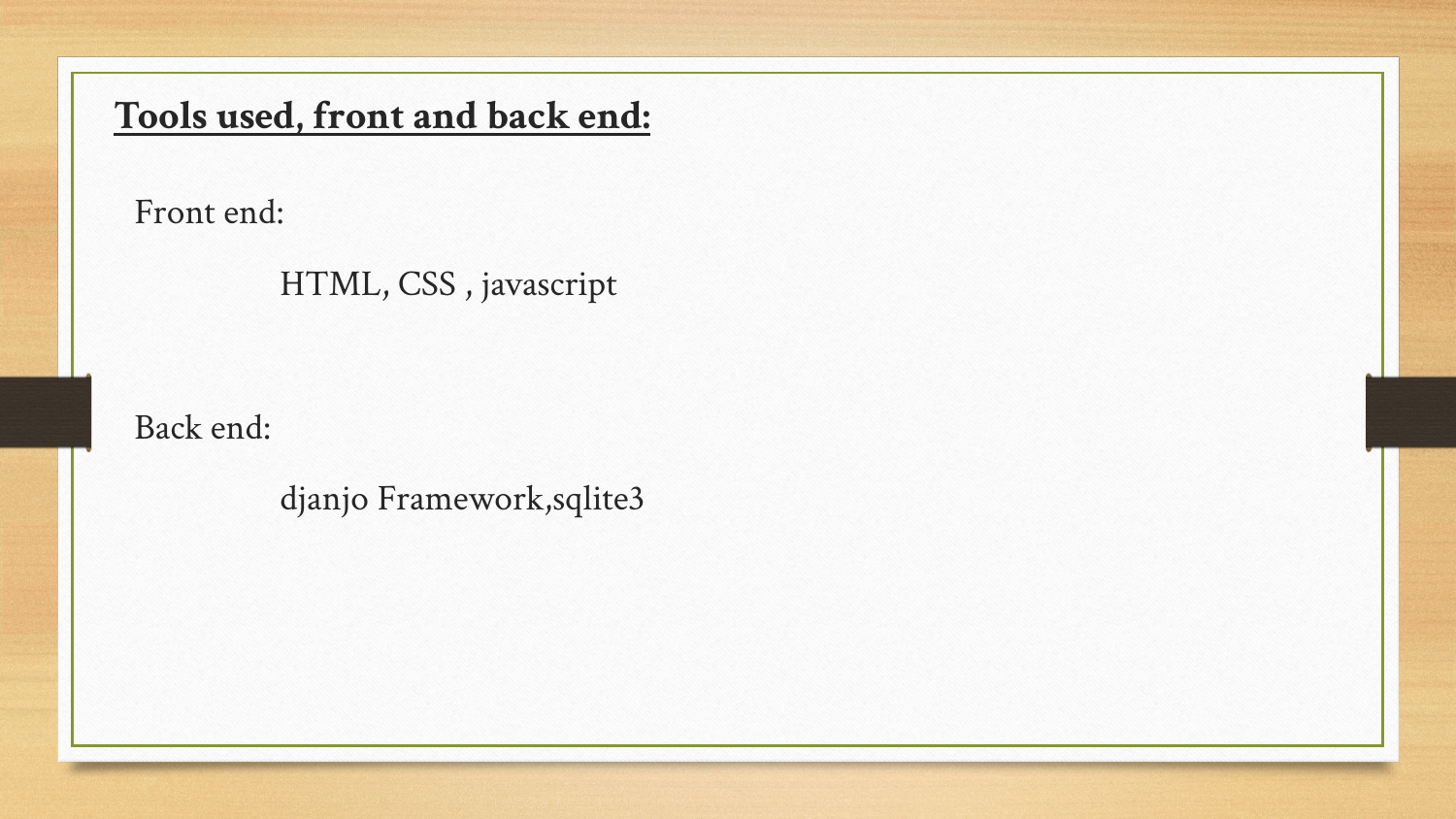

# Tools used, front and back end:
Front end:
	HTML, CSS , javascript

Back end:
	djanjo Framework,sqlite3